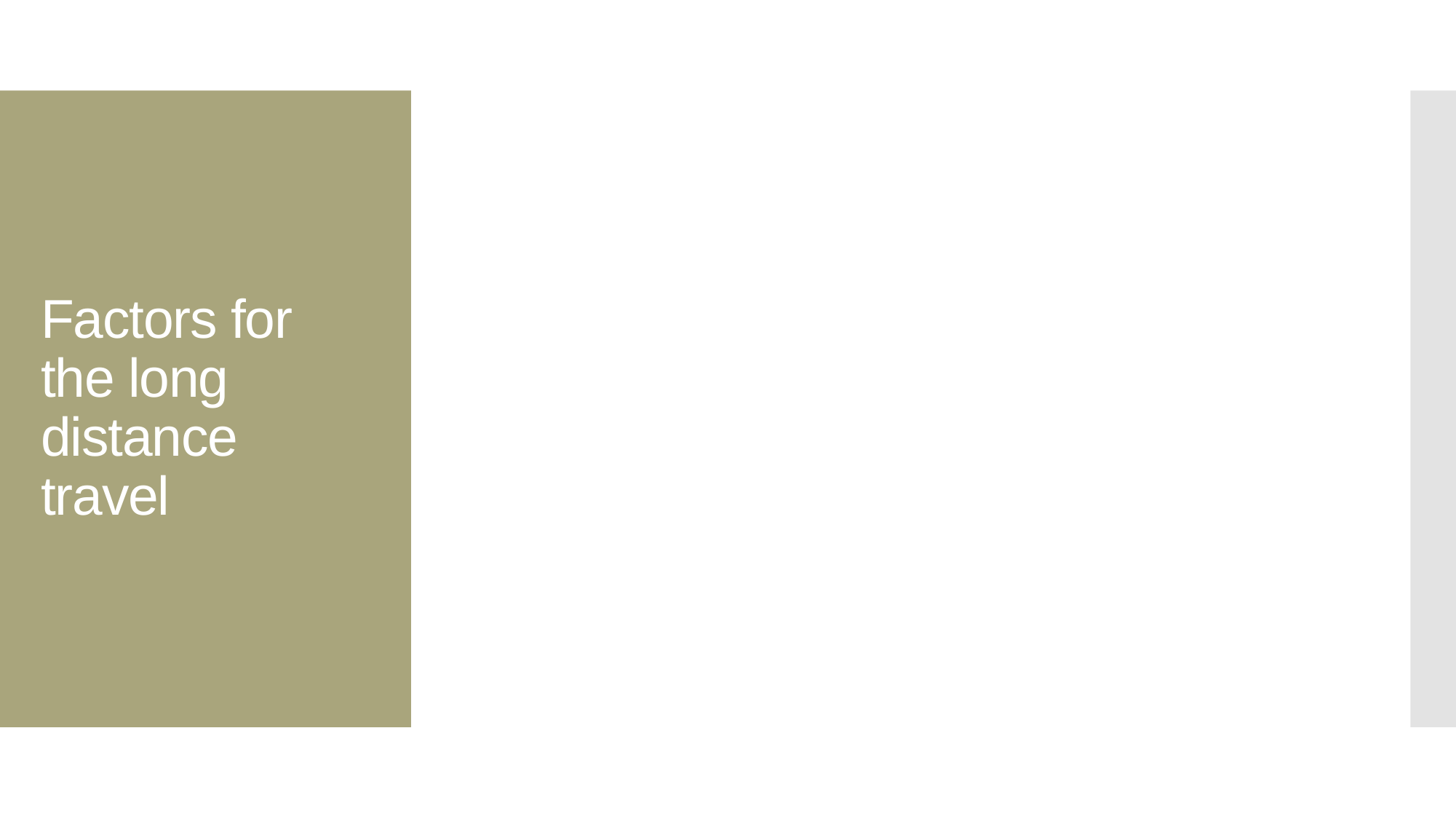

# Factors for the long distance travel